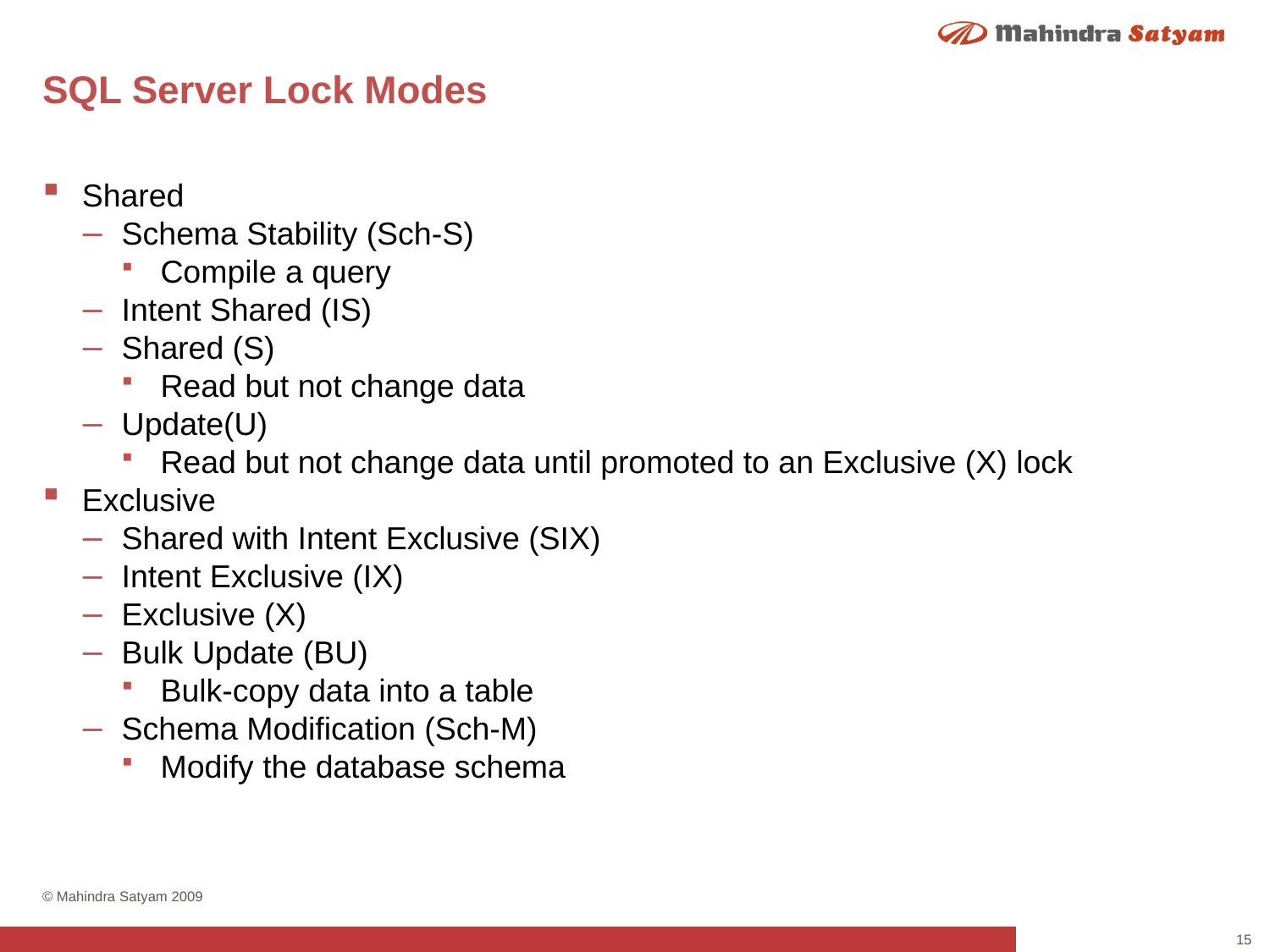

# SQL Server Lock Modes
Shared
Schema Stability (Sch-S)
Compile a query
Intent Shared (IS)
Shared (S)
Read but not change data
Update(U)
Read but not change data until promoted to an Exclusive (X) lock
Exclusive
Shared with Intent Exclusive (SIX)
Intent Exclusive (IX)
Exclusive (X)
Bulk Update (BU)
Bulk-copy data into a table
Schema Modification (Sch-M)
Modify the database schema